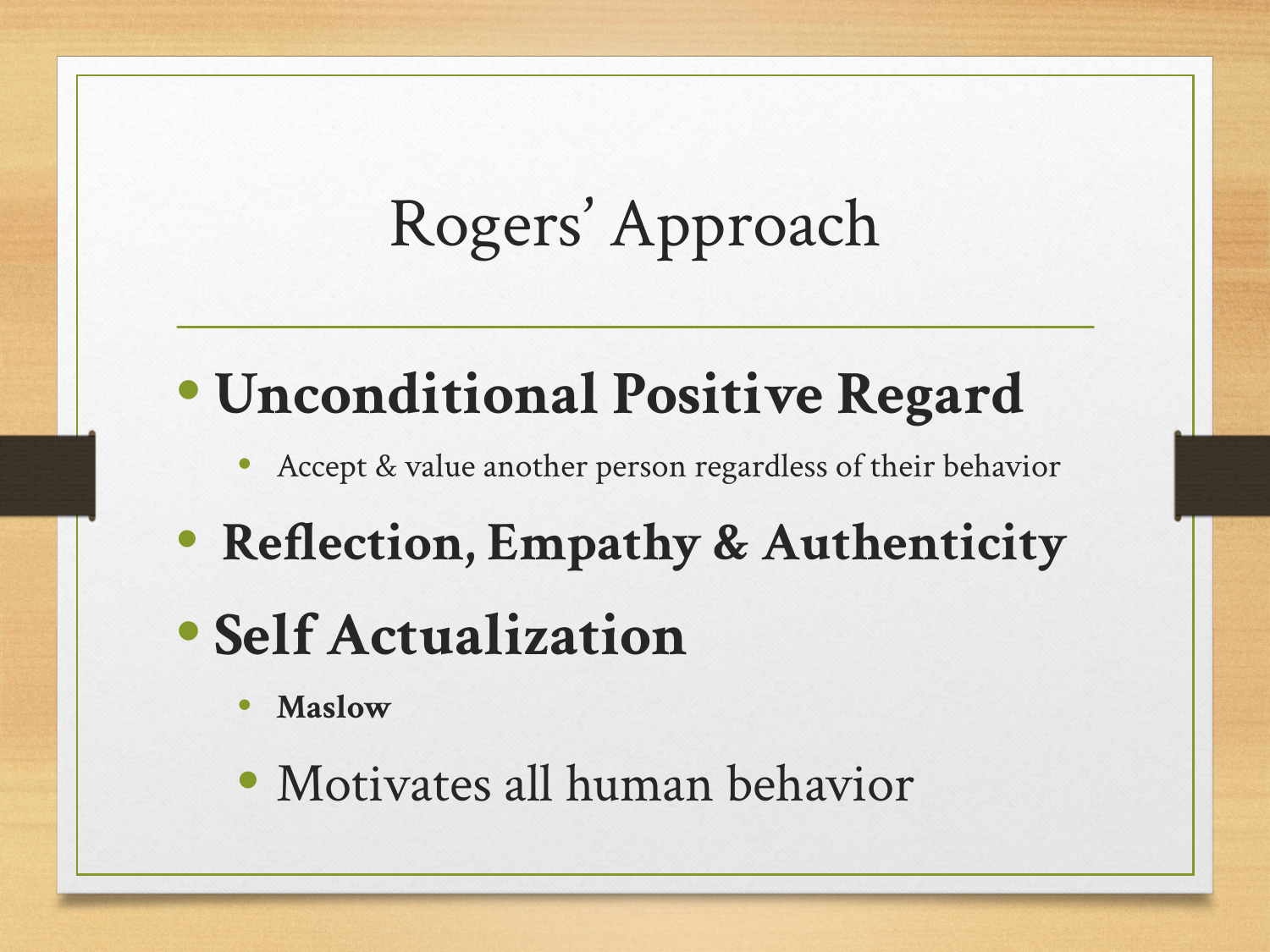

# Rogers’ Approach
Unconditional Positive Regard
Accept & value another person regardless of their behavior
Reflection, Empathy & Authenticity
Self Actualization
Maslow
Motivates all human behavior